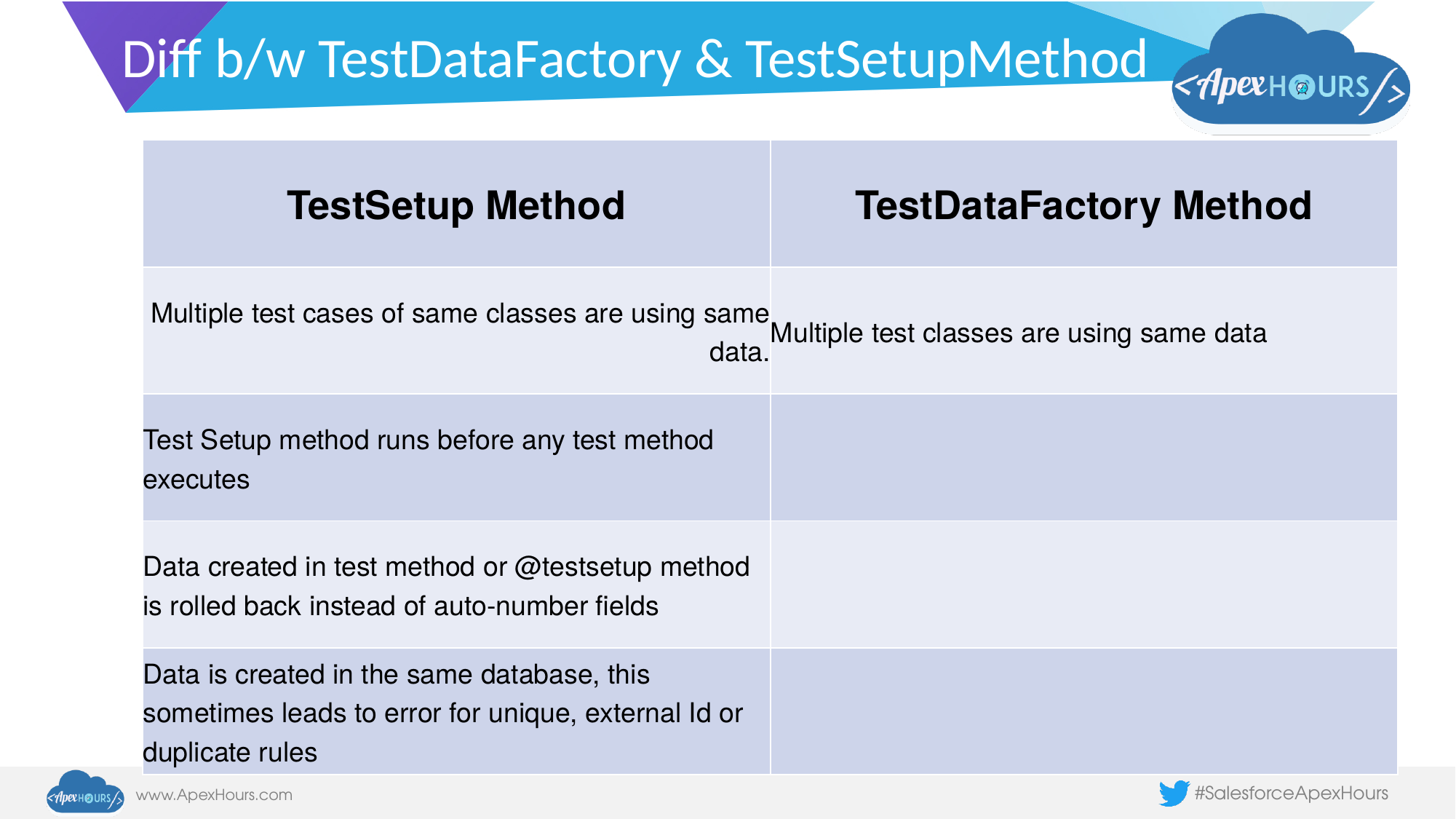

# Diff b/w TestDataFactory & TestSetupMethod
| TestSetup Method | TestDataFactory Method |
| --- | --- |
| Multiple test cases of same classes are using same data. | Multiple test classes are using same data |
| Test Setup method runs before any test method executes |  |
| Data created in test method or @testsetup method is rolled back instead of auto-number fields |  |
| Data is created in the same database, this sometimes leads to error for unique, external Id or duplicate rules |  |